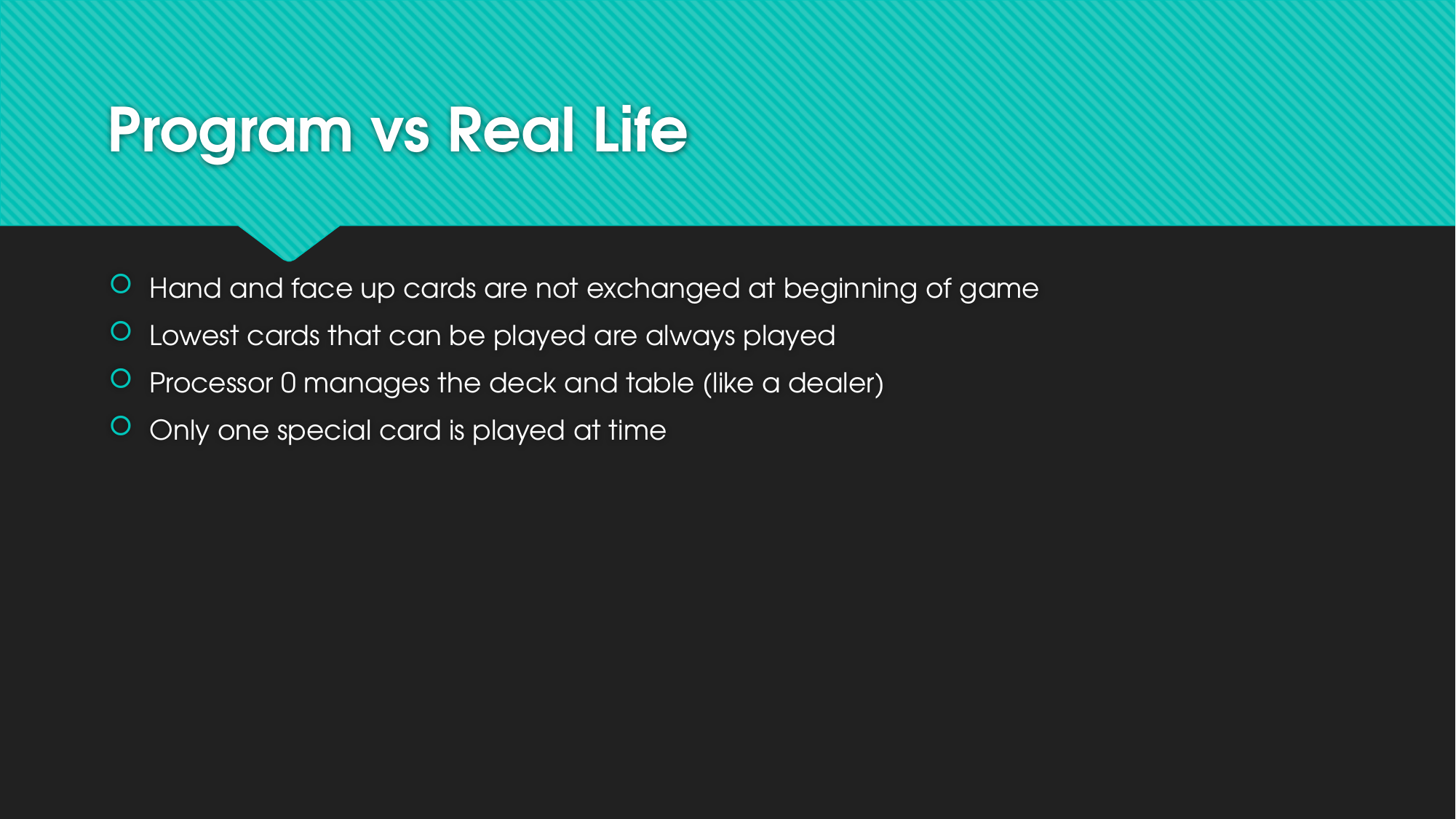

# Program vs Real Life
Hand and face up cards are not exchanged at beginning of game
Lowest cards that can be played are always played
Processor 0 manages the deck and table (like a dealer)
Only one special card is played at time